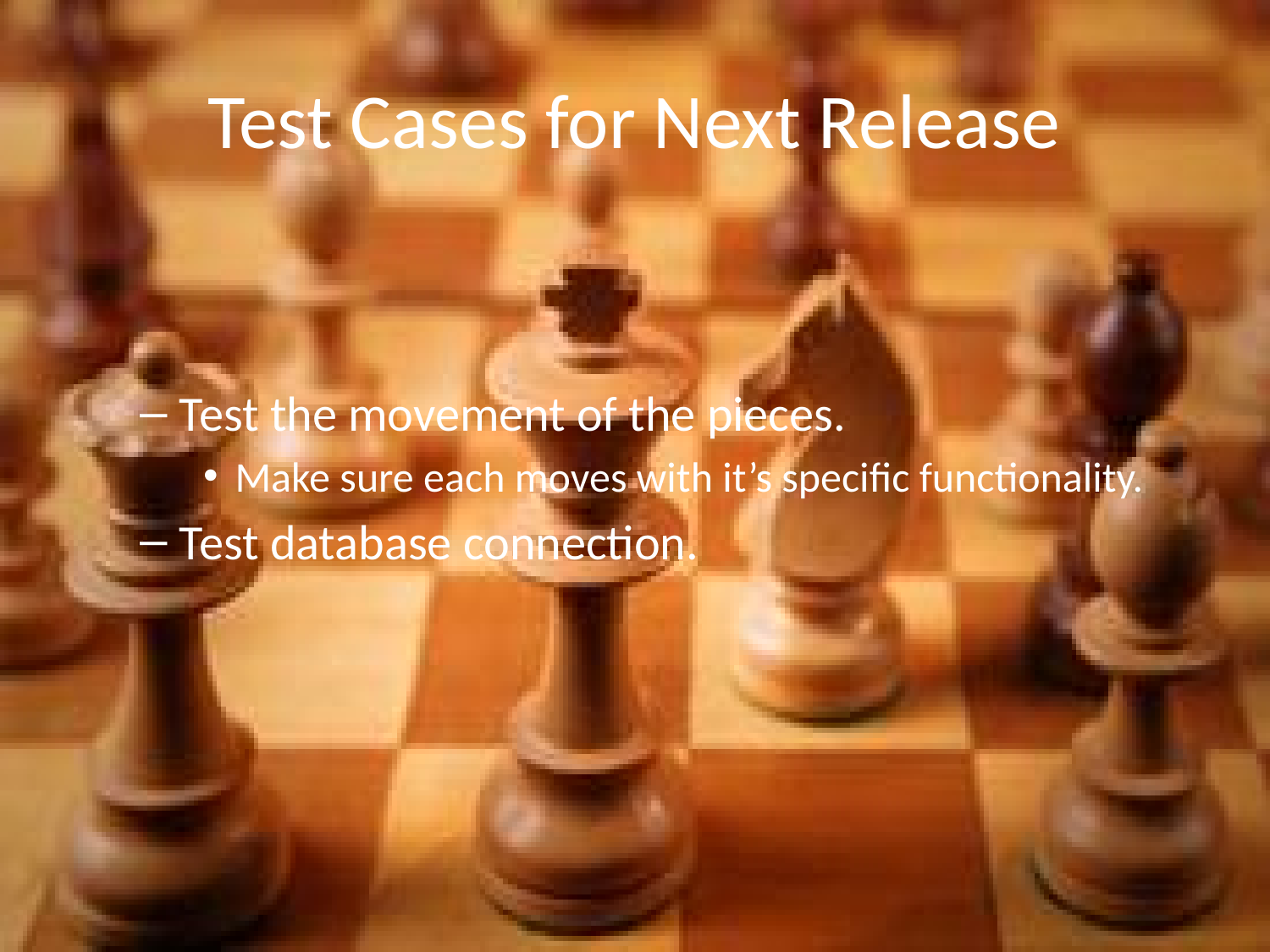

# Test Cases for Next Release

Test the movement of the pieces.
Make sure each moves with it’s specific functionality.
Test database connection.